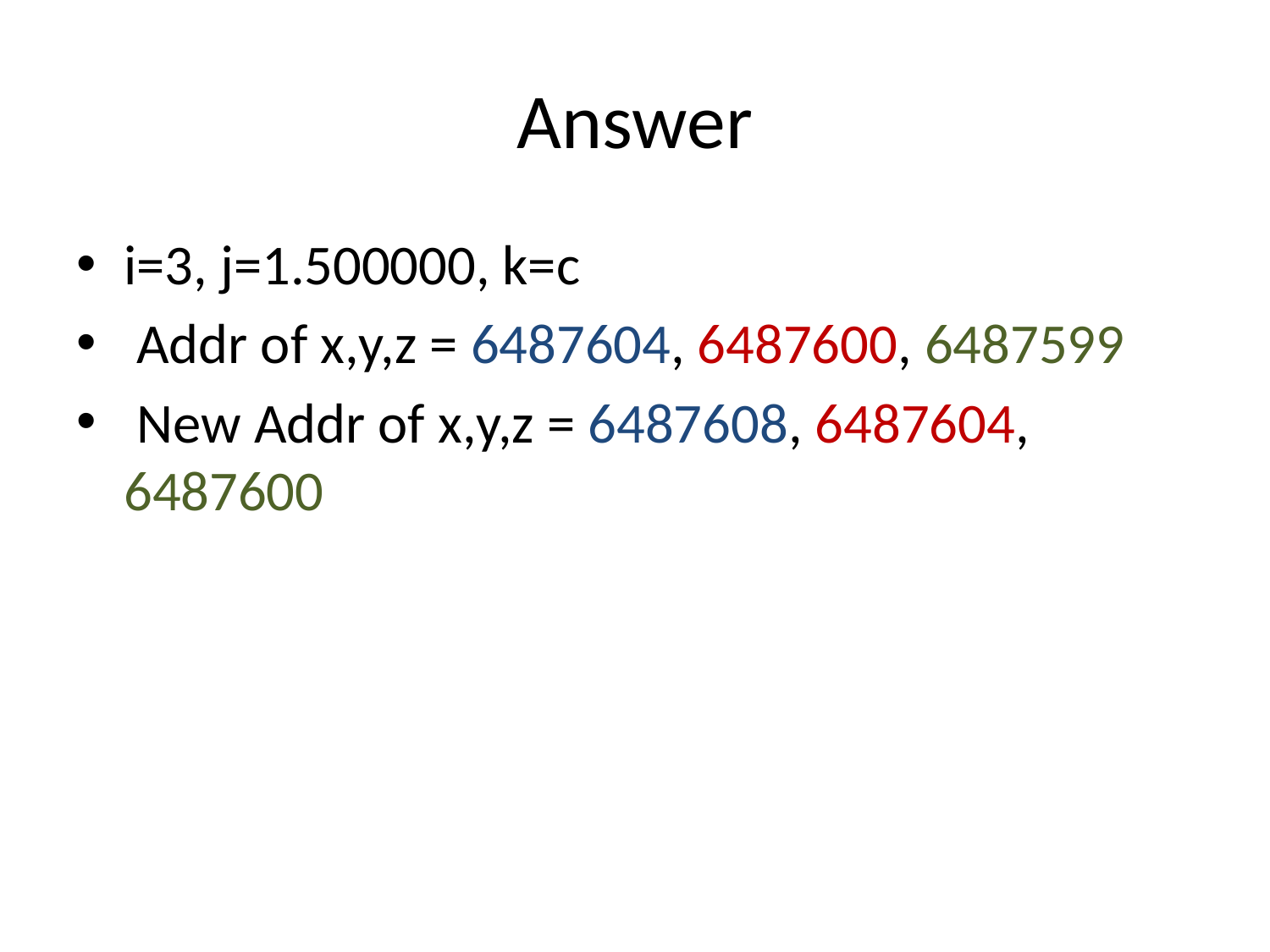

# Answer
i=3, j=1.500000, k=c
 Addr of x,y,z = 6487604, 6487600, 6487599
 New Addr of x,y,z = 6487608, 6487604, 6487600